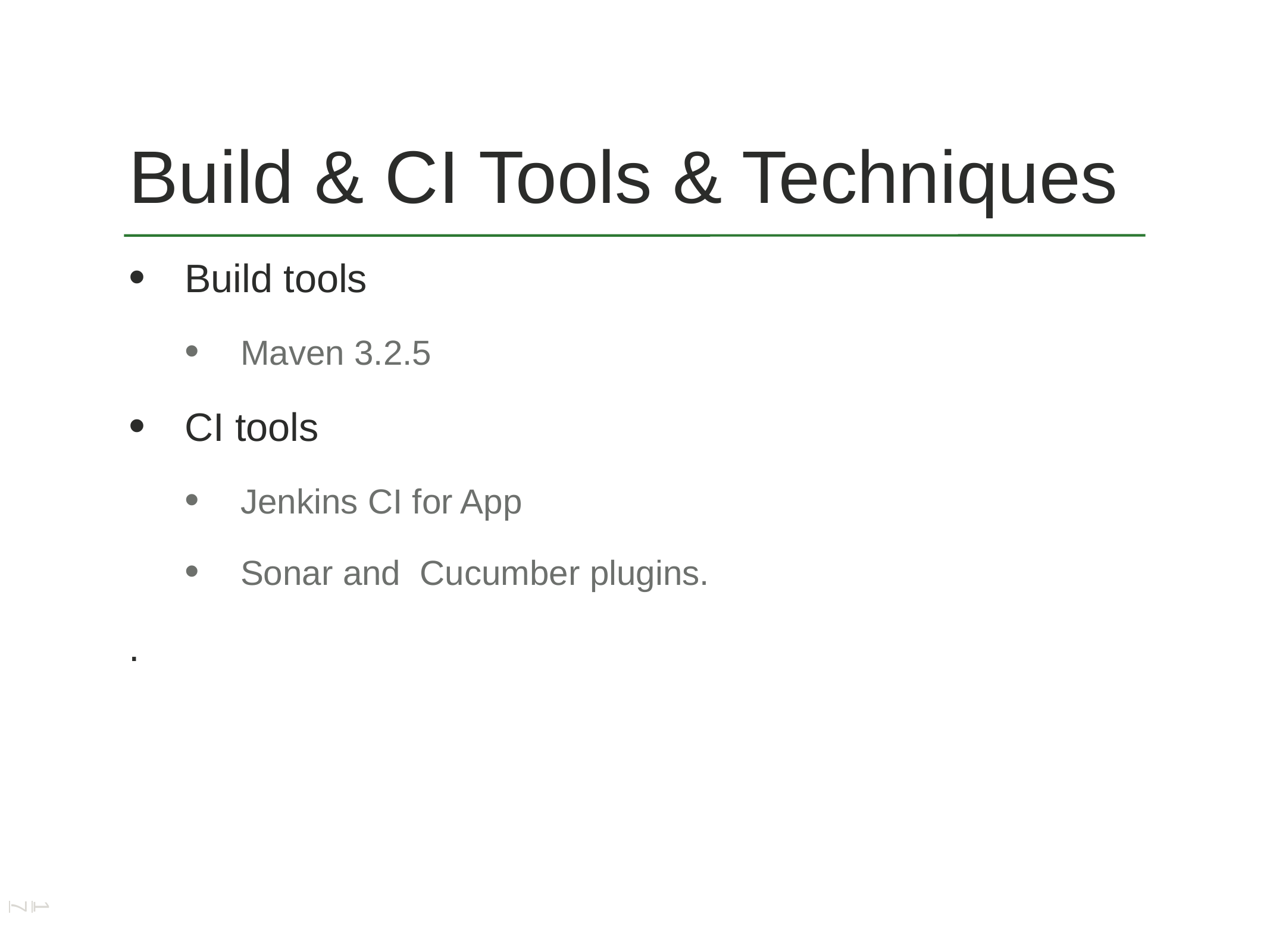

# Build & CI Tools & Techniques
Build tools
Maven 3.2.5
CI tools
Jenkins CI for App
Sonar and  Cucumber plugins.
.

17